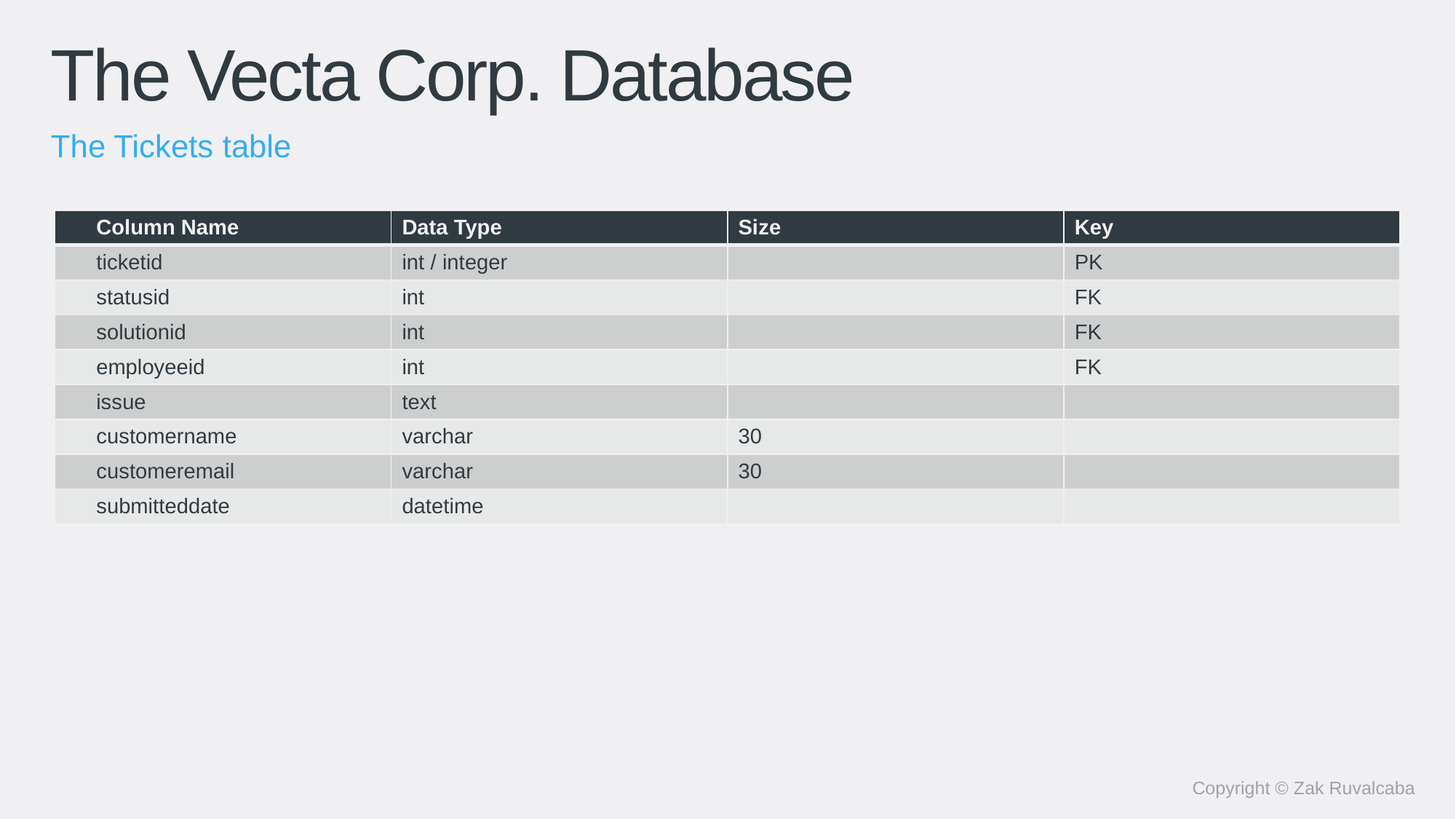

# The Vecta Corp. Database
The Tickets table
| Column Name | Data Type | Size | Key |
| --- | --- | --- | --- |
| ticketid | int / integer |  | PK |
| statusid | int |  | FK |
| solutionid | int |  | FK |
| employeeid | int |  | FK |
| issue | text |  |  |
| customername | varchar | 30 |  |
| customeremail | varchar | 30 |  |
| submitteddate | datetime |  |  |